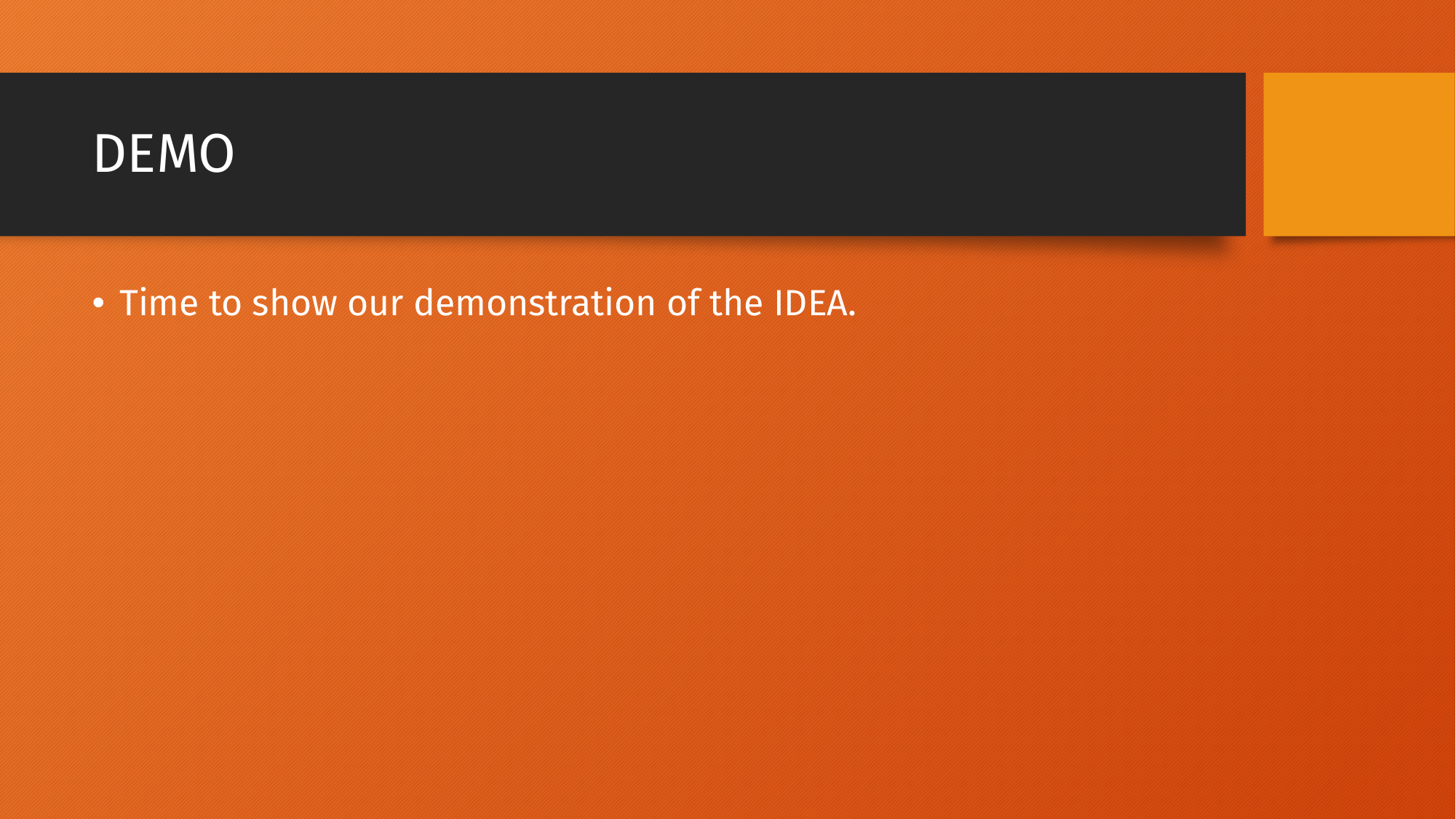

# DEMO
Time to show our demonstration of the IDEA.